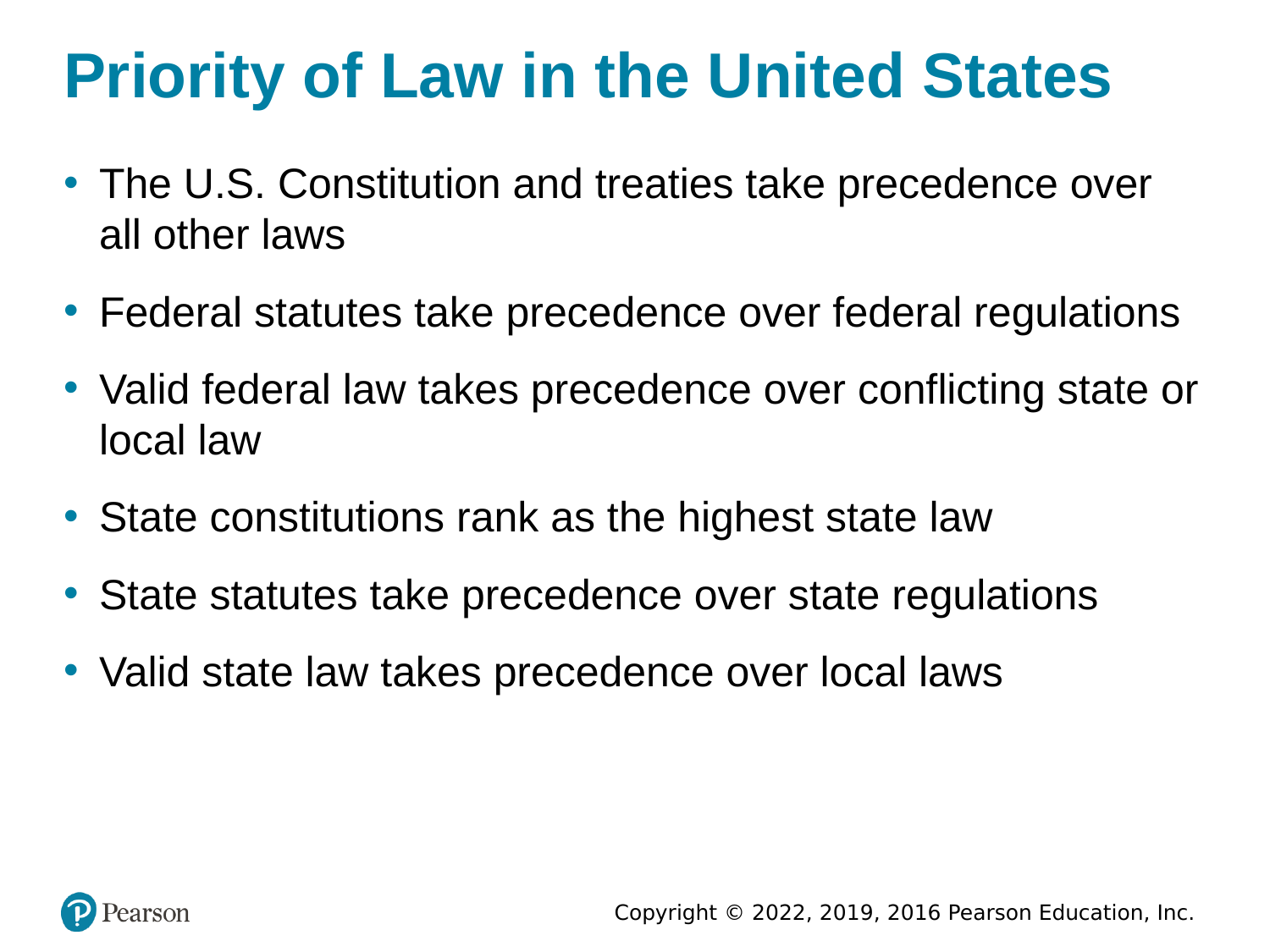

# Priority of Law in the United States
The U.S. Constitution and treaties take precedence over all other laws
Federal statutes take precedence over federal regulations
Valid federal law takes precedence over conflicting state or local law
State constitutions rank as the highest state law
State statutes take precedence over state regulations
Valid state law takes precedence over local laws